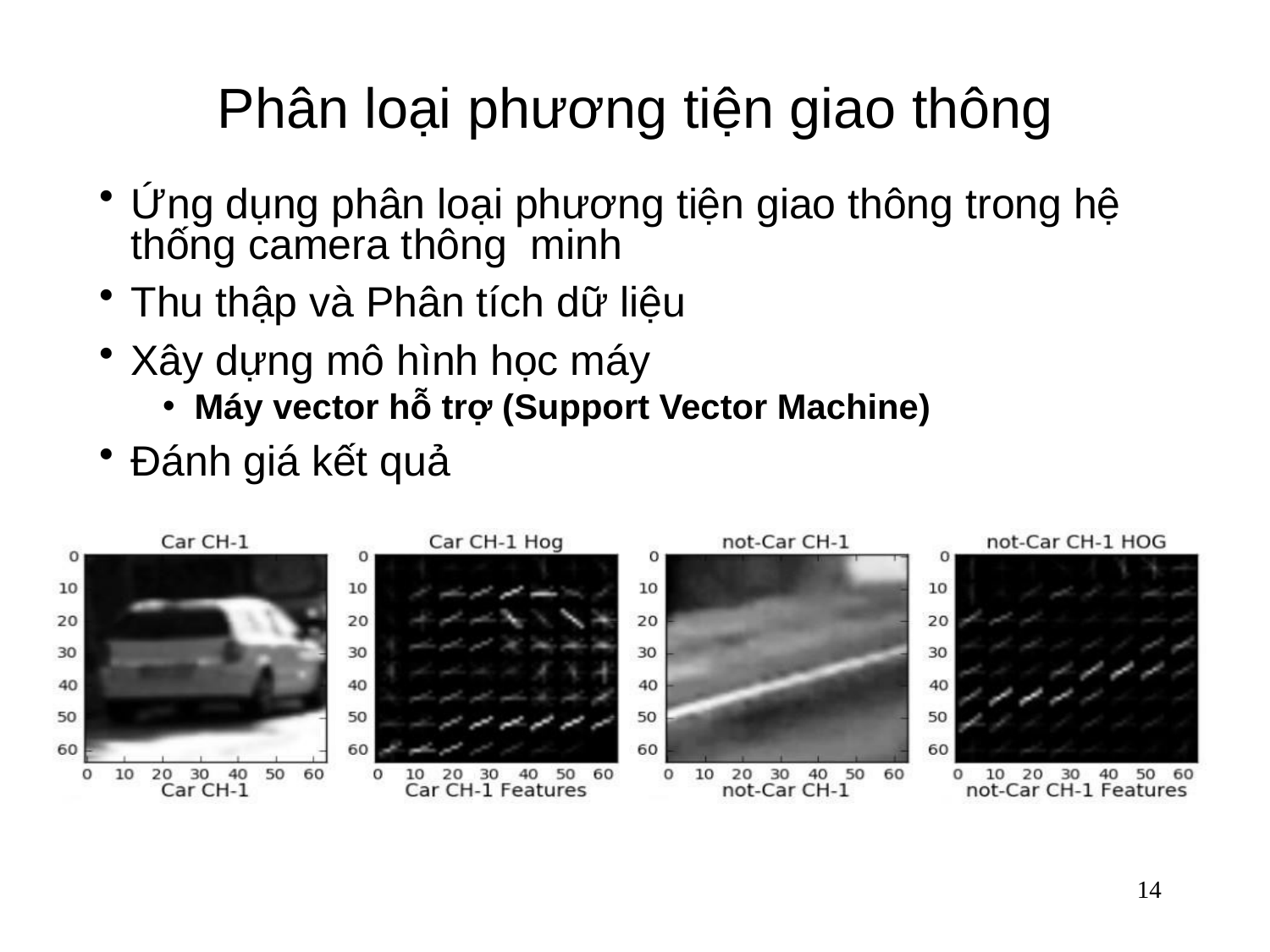

# Phân loại phương tiện giao thông
Ứng dụng phân loại phương tiện giao thông trong hệ thống camera thông  minh
Thu thập và Phân tích dữ liệu
Xây dựng mô hình học máy
Máy vector hỗ trợ (Support Vector Machine)
Đánh giá kết quả

14